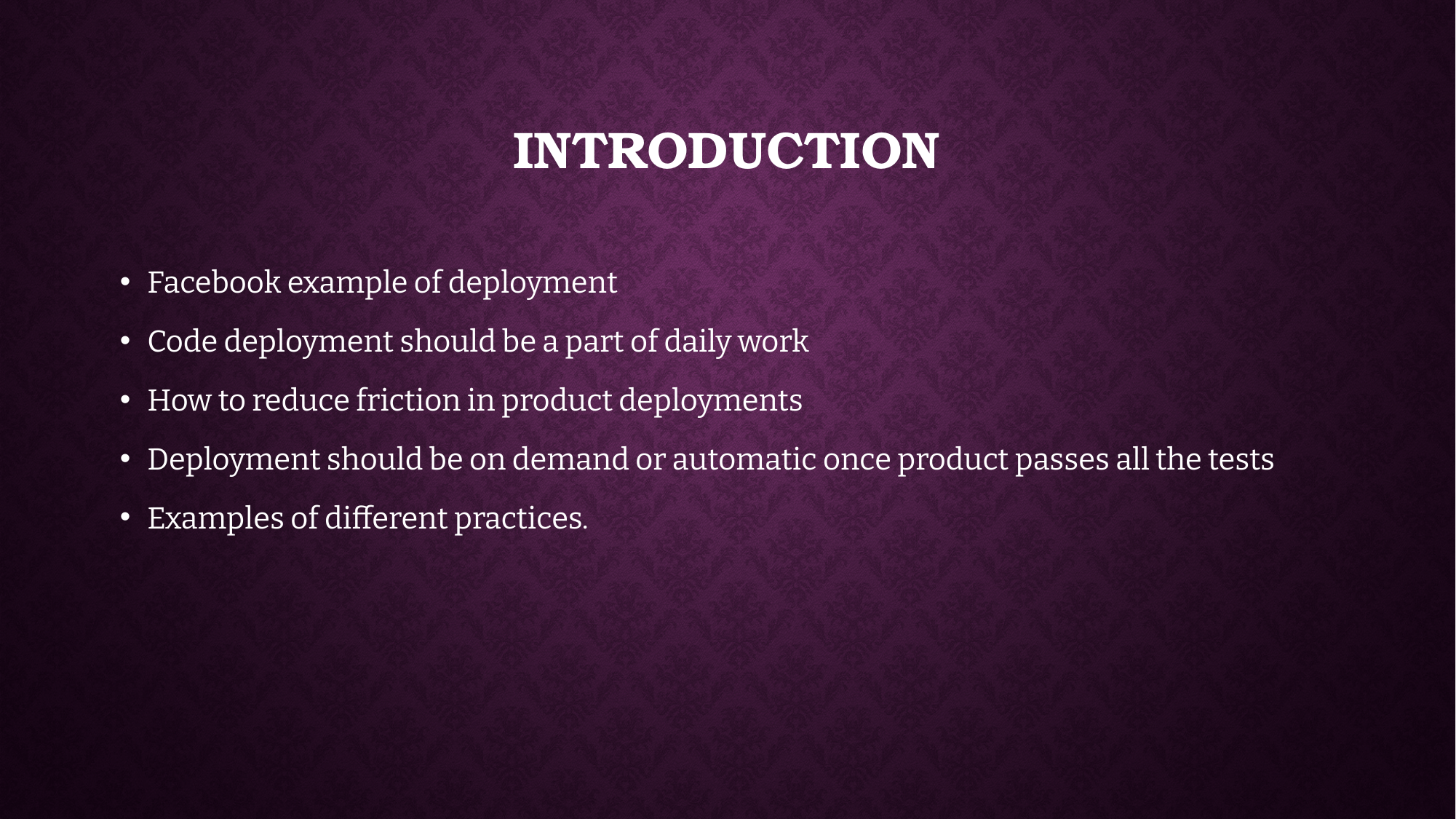

# Introduction
Facebook example of deployment
Code deployment should be a part of daily work
How to reduce friction in product deployments
Deployment should be on demand or automatic once product passes all the tests
Examples of different practices.